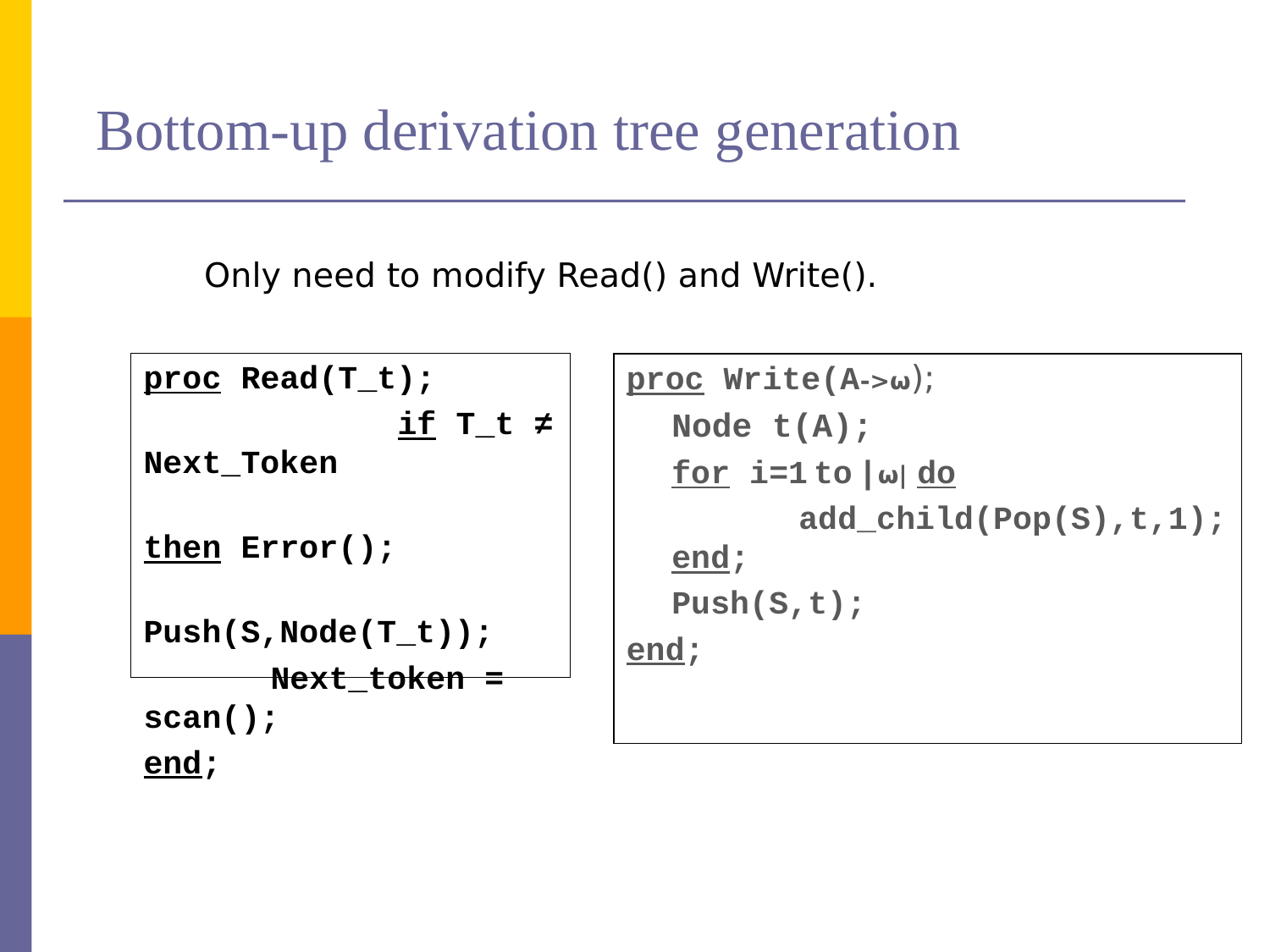

# Bottom-up derivation tree generation
Only need to modify Read() and Write().

proc Read(T_t);
		if T_t ≠ Next_Token
			 then Error();
	Push(S,Node(T_t));
	Next_token = scan();
end;

proc Write(A->ω);
		Node t(A);
		for i=1 to |ω| do
				add_child(Pop(S),t,1);		end;
		Push(S,t);
end;